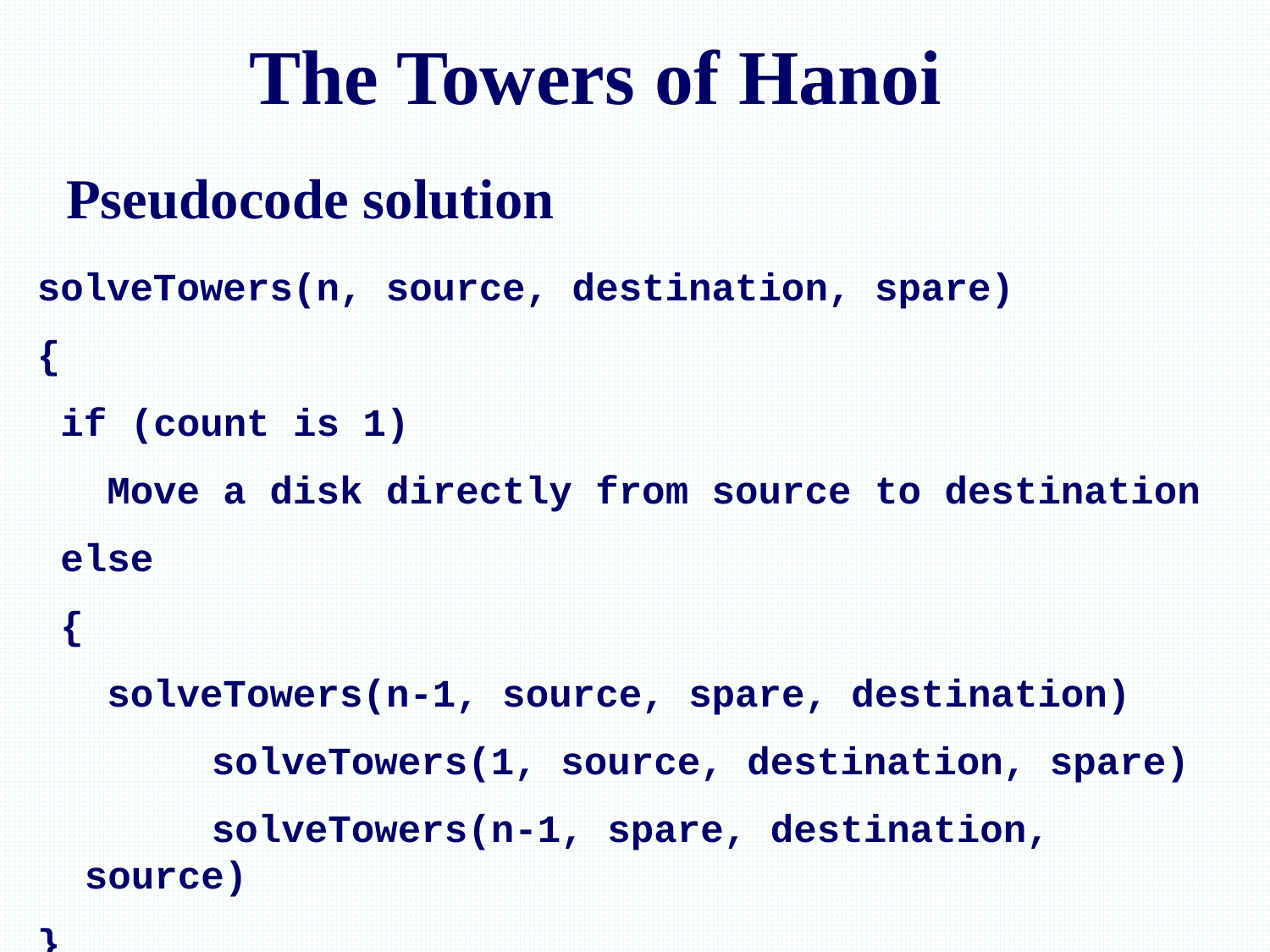

The Towers of Hanoi
Pseudocode solution
solveTowers(n, source, destination, spare)
{
 if (count is 1)
   Move a disk directly from source to destination
 else
 {
   solveTowers(n-1, source, spare, destination)
		solveTowers(1, source, destination, spare)
		solveTowers(n-1, spare, destination, source)
}